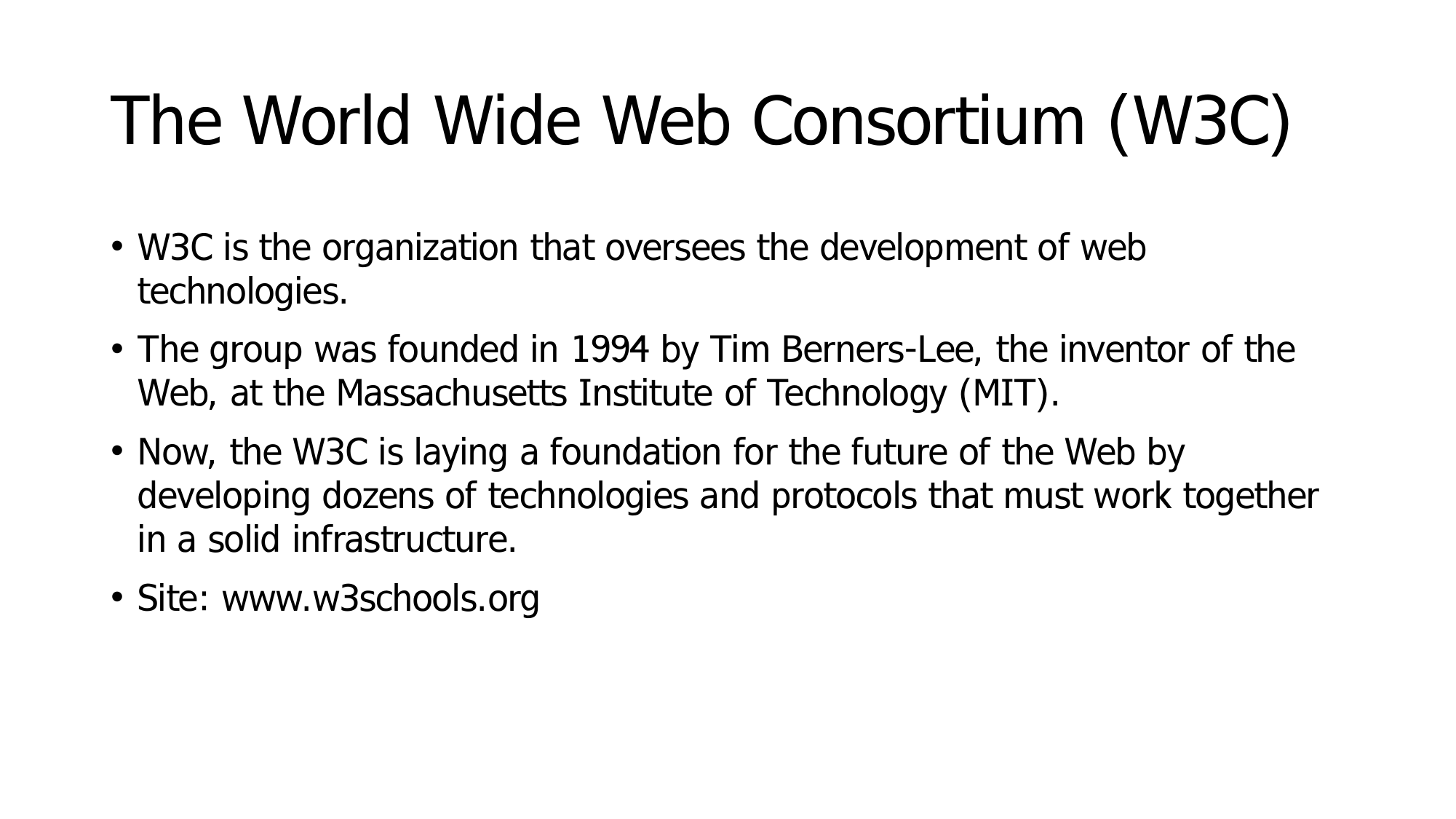

# The World Wide Web Consortium (W3C)
W3C is the organization that oversees the development of web technologies.
The group was founded in 1994 by Tim Berners-Lee, the inventor of the Web, at the Massachusetts Institute of Technology (MIT).
Now, the W3C is laying a foundation for the future of the Web by developing dozens of technologies and protocols that must work together in a solid infrastructure.
Site: www.w3schools.org